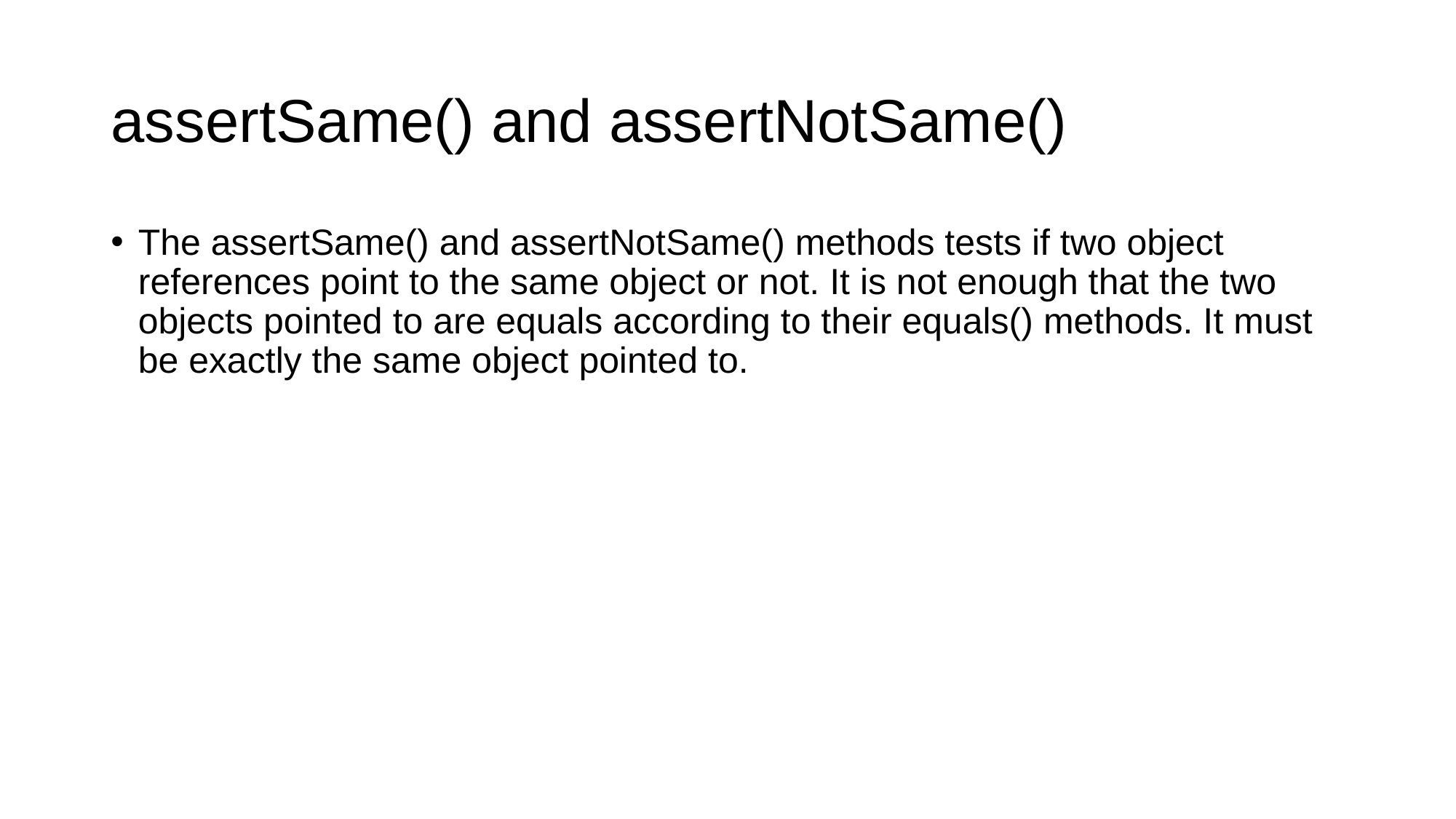

# assertSame() and assertNotSame()
The assertSame() and assertNotSame() methods tests if two object references point to the same object or not. It is not enough that the two objects pointed to are equals according to their equals() methods. It must be exactly the same object pointed to.